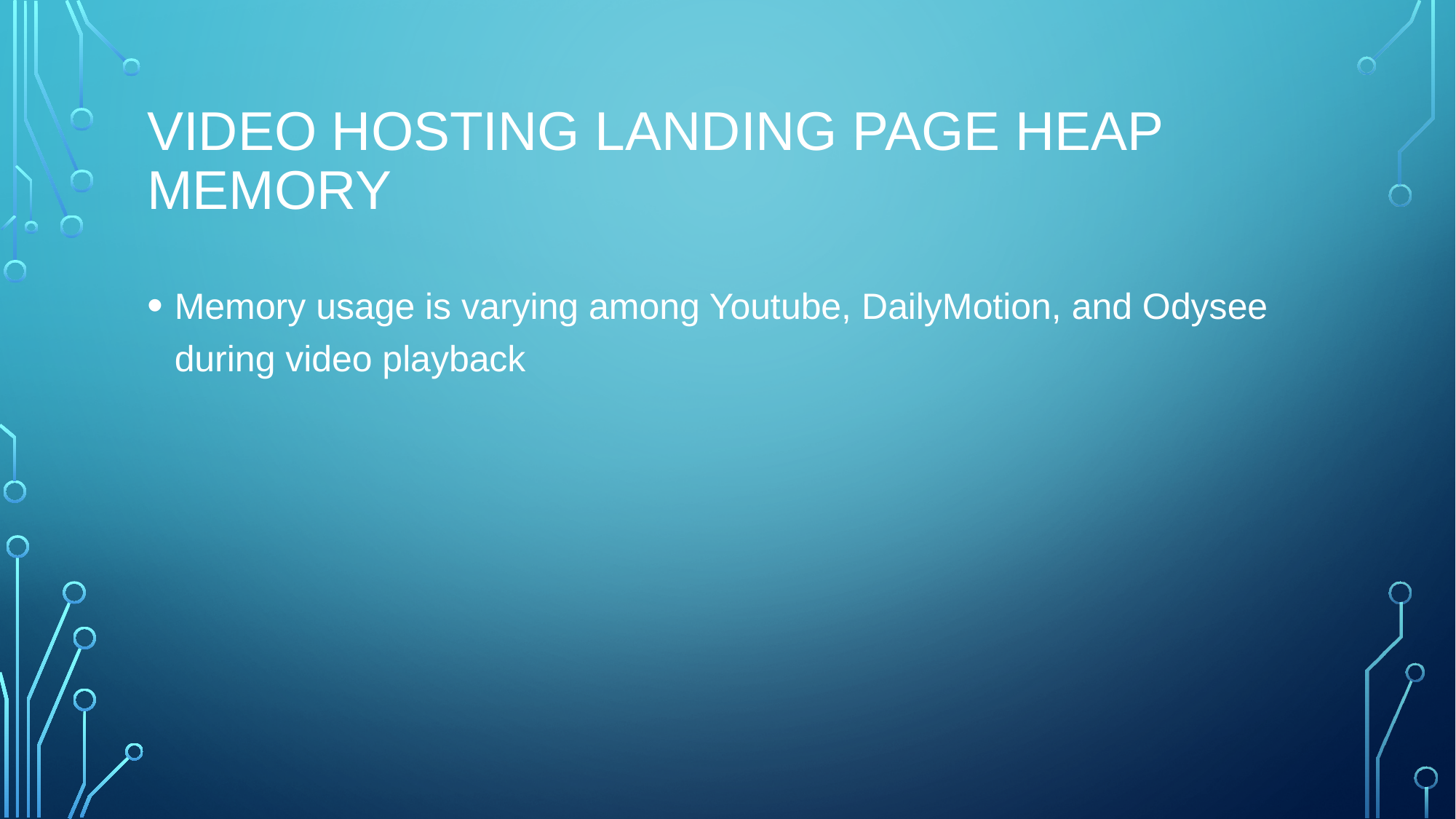

# Video Hosting Landing Page Heap Memory
Memory usage is varying among Youtube, DailyMotion, and Odysee during video playback